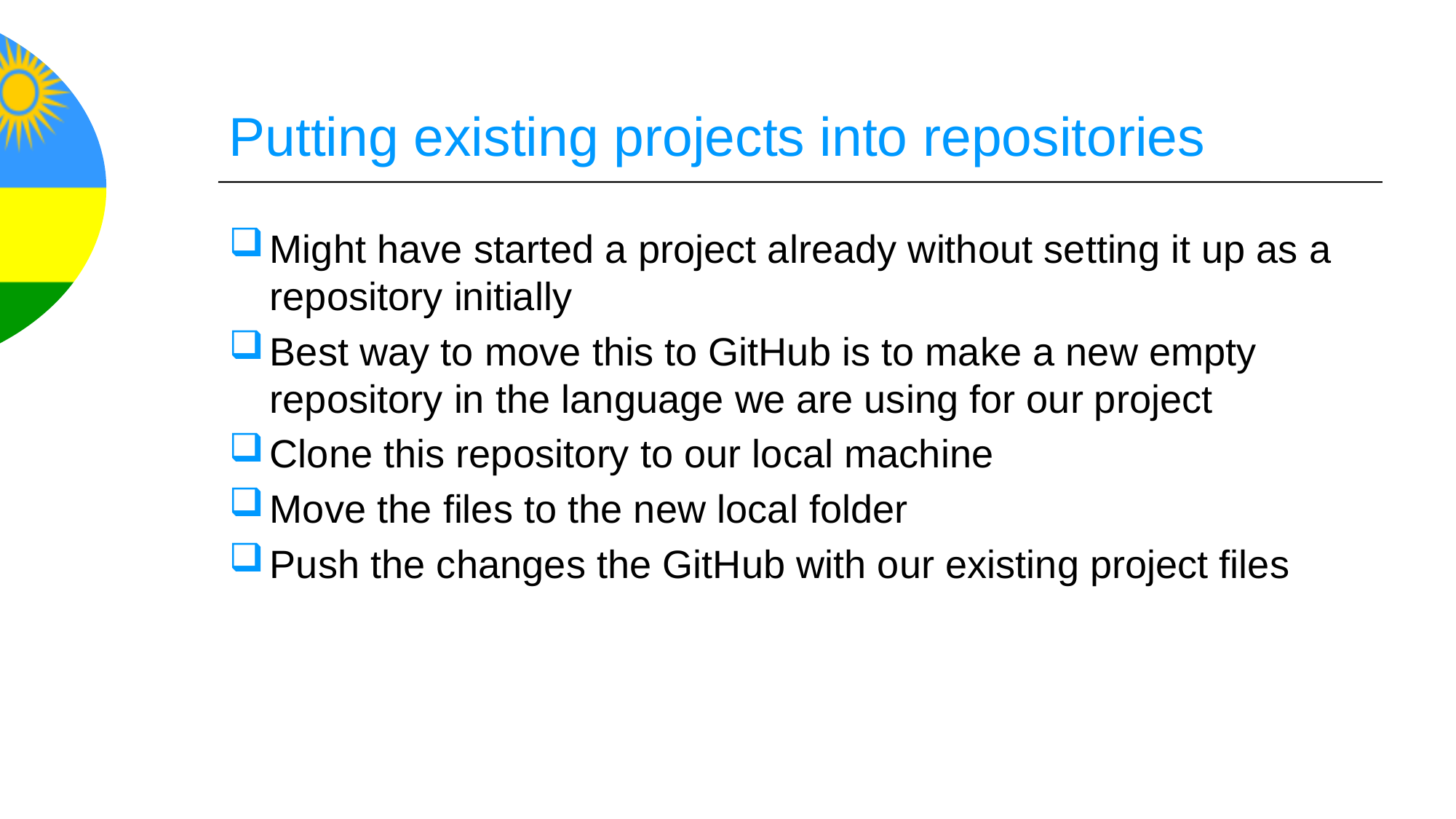

# Putting existing projects into repositories
Might have started a project already without setting it up as a repository initially
Best way to move this to GitHub is to make a new empty repository in the language we are using for our project
Clone this repository to our local machine
Move the files to the new local folder
Push the changes the GitHub with our existing project files